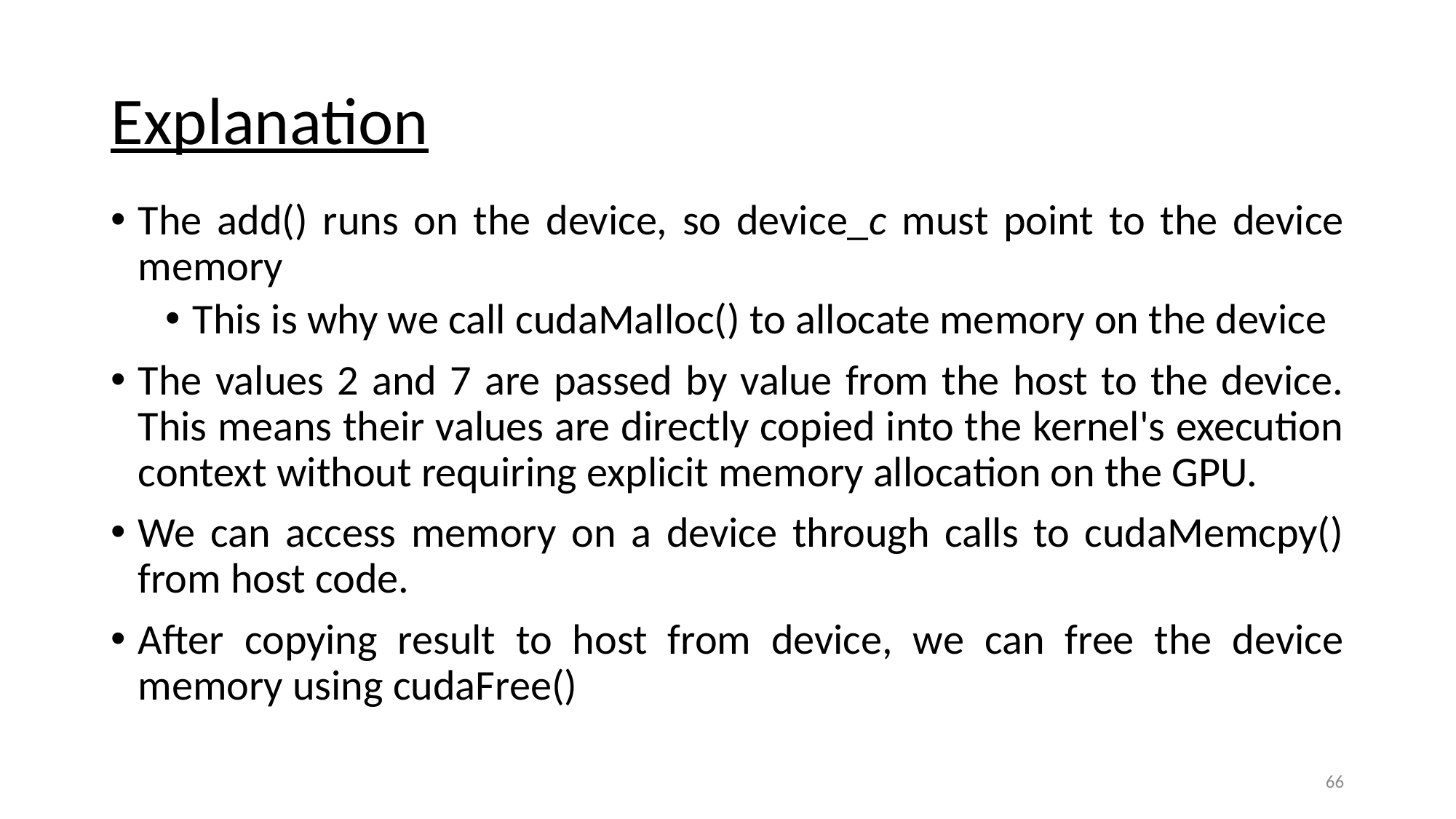

# Explanation
The add() runs on the device, so device_c must point to the device memory
This is why we call cudaMalloc() to allocate memory on the device
The values 2 and 7 are passed by value from the host to the device. This means their values are directly copied into the kernel's execution context without requiring explicit memory allocation on the GPU.
We can access memory on a device through calls to cudaMemcpy() from host code.
After copying result to host from device, we can free the device memory using cudaFree()

66